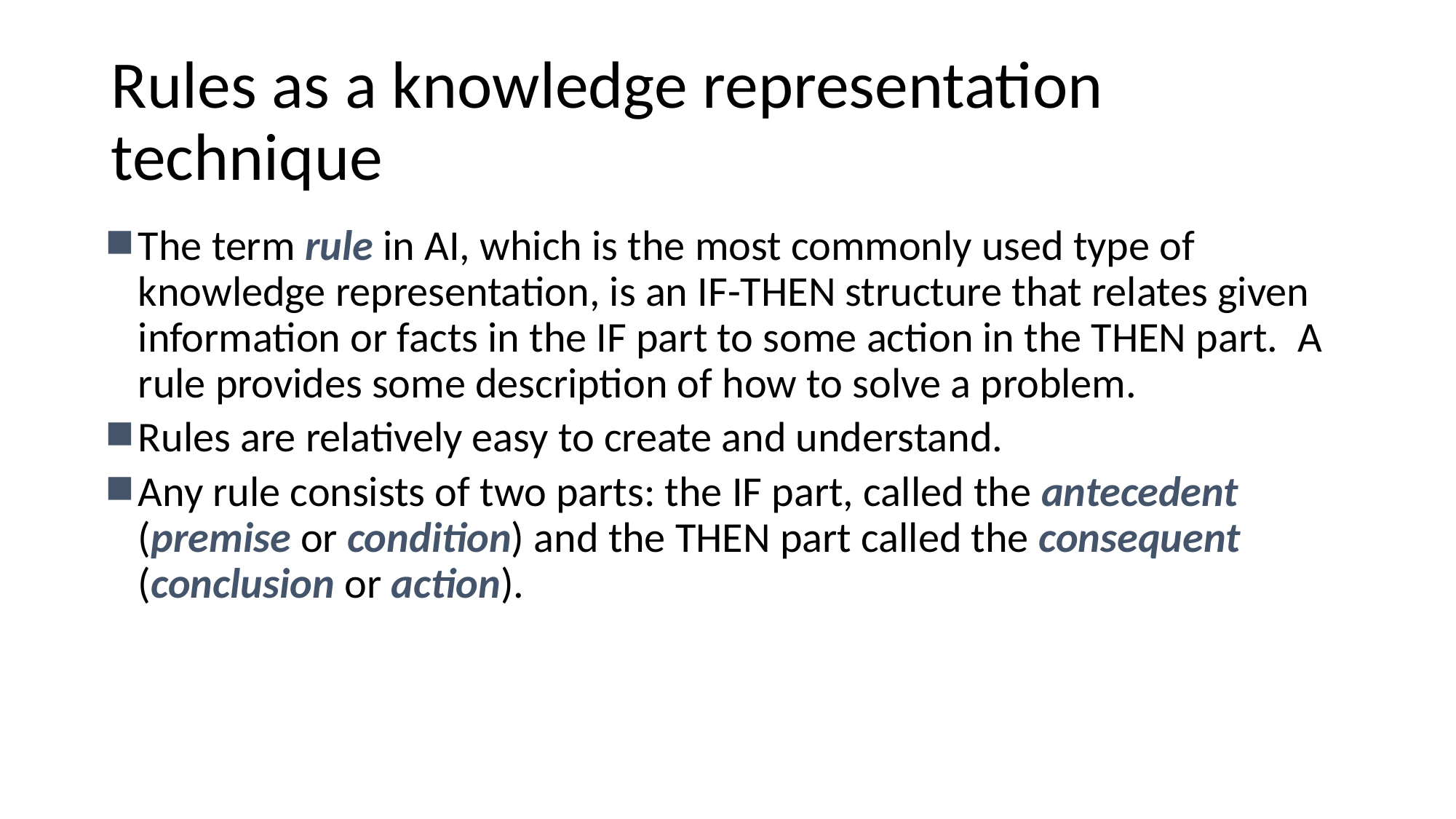

# Rules as a knowledge representation technique
The term rule in AI, which is the most commonly used type of knowledge representation, is an IF-THEN structure that relates given information or facts in the IF part to some action in the THEN part.  A rule provides some description of how to solve a problem.
Rules are relatively easy to create and understand.
Any rule consists of two parts: the IF part, called the antecedent (premise or condition) and the THEN part called the consequent (conclusion or action).